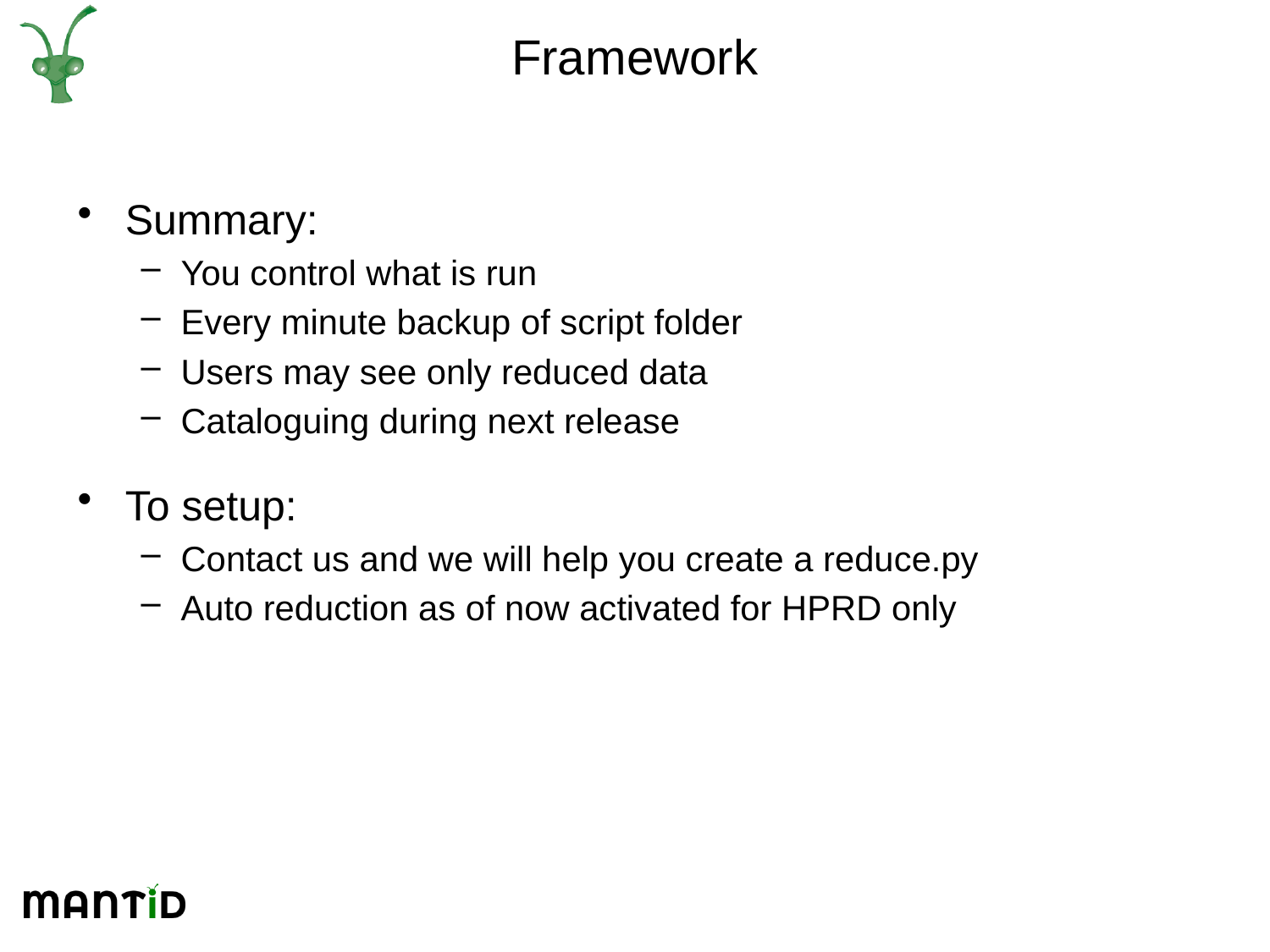

# Framework
Summary:
You control what is run
Every minute backup of script folder
Users may see only reduced data
Cataloguing during next release

To setup:
Contact us and we will help you create a reduce.py
Auto reduction as of now activated for HPRD only